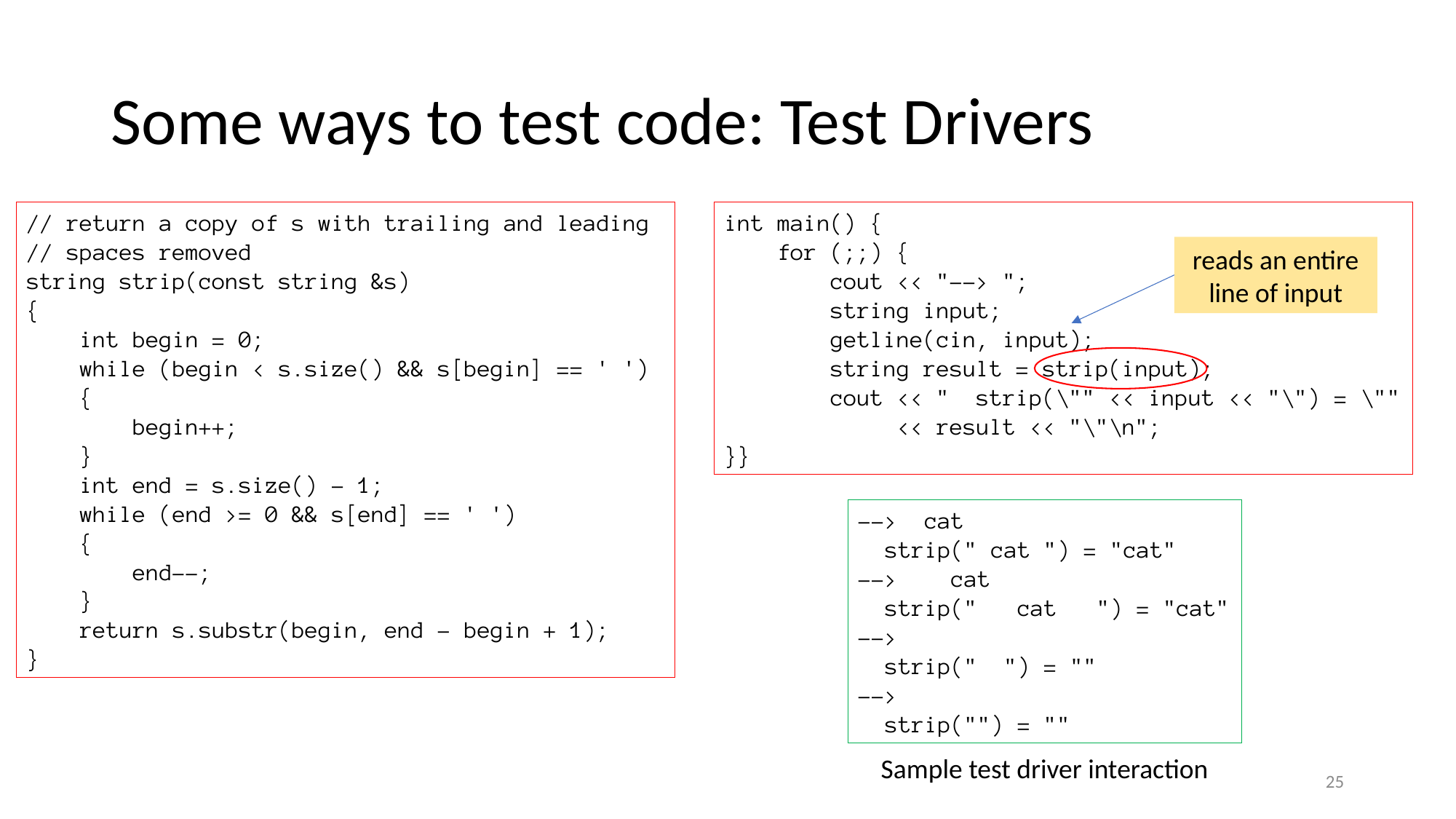

# Some ways to test code: Test Drivers
// return a copy of s with trailing and leading
// spaces removed
string strip(const string &s)
{
    int begin = 0;
    while (begin < s.size() && s[begin] == ' ')
    {
        begin++;
    }
    int end = s.size() - 1;
    while (end >= 0 && s[end] == ' ')
    {
        end--;
    }
    return s.substr(begin, end - begin + 1);
}
int main() {
    for (;;) {
        cout << "--> ";
        string input;
        getline(cin, input);
        string result = strip(input);
        cout << "  strip(\"" << input << "\") = \""
             << result << "\"\n";
}}
reads an entire line of input

-->  cat
  strip(" cat ") = "cat"
-->    cat
  strip("   cat   ") = "cat"
-->
  strip("  ") = ""
-->
  strip("") = ""
Sample test driver interaction
25